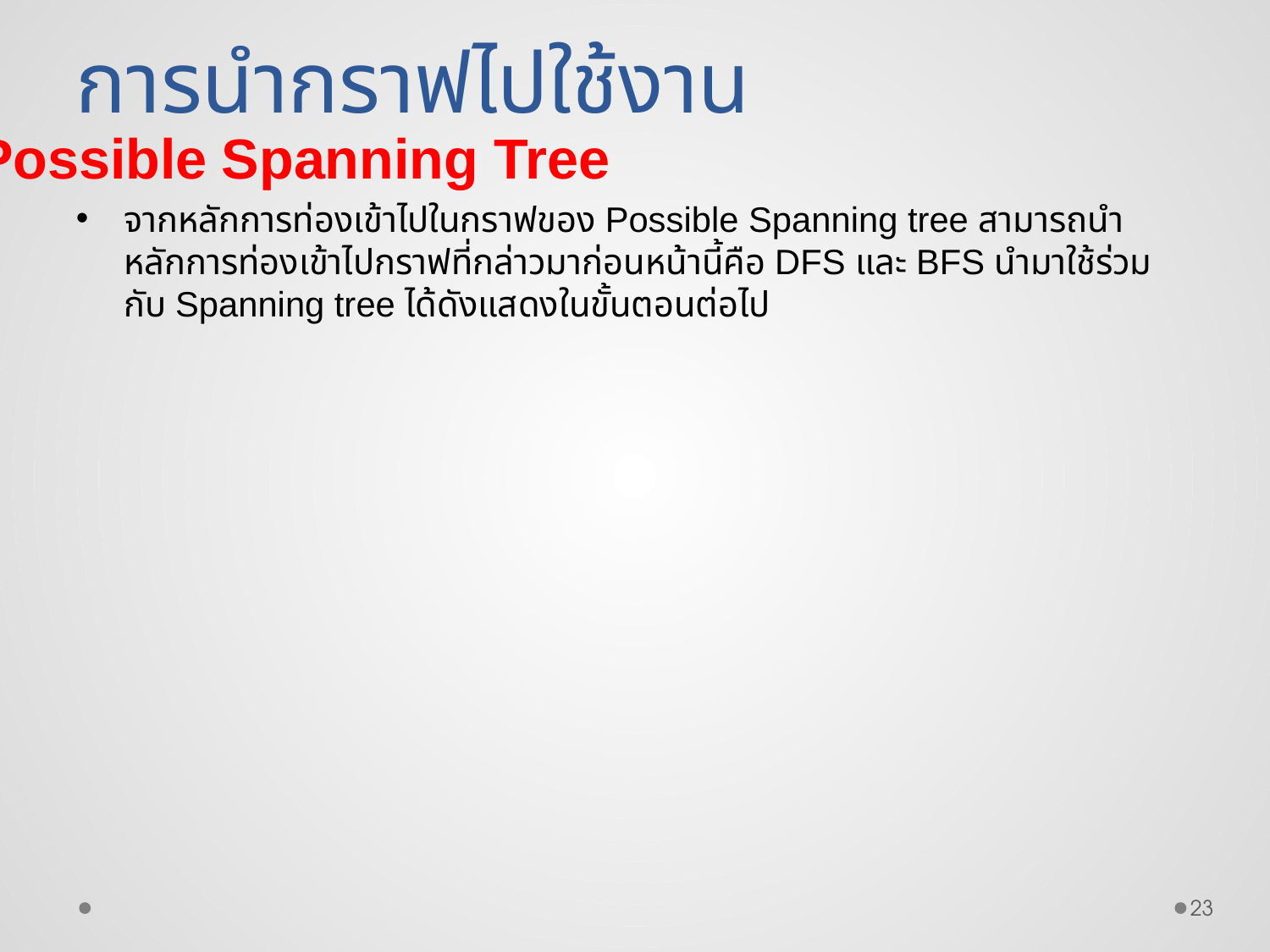

การนำกราฟไปใช้งาน
Possible Spanning Tree
จากหลักการท่องเข้าไปในกราฟของ Possible Spanning tree สามารถนำหลักการท่องเข้าไปกราฟที่กล่าวมาก่อนหน้านี้คือ DFS และ BFS นำมาใช้ร่วมกับ Spanning tree ได้ดังแสดงในขั้นตอนต่อไป
23